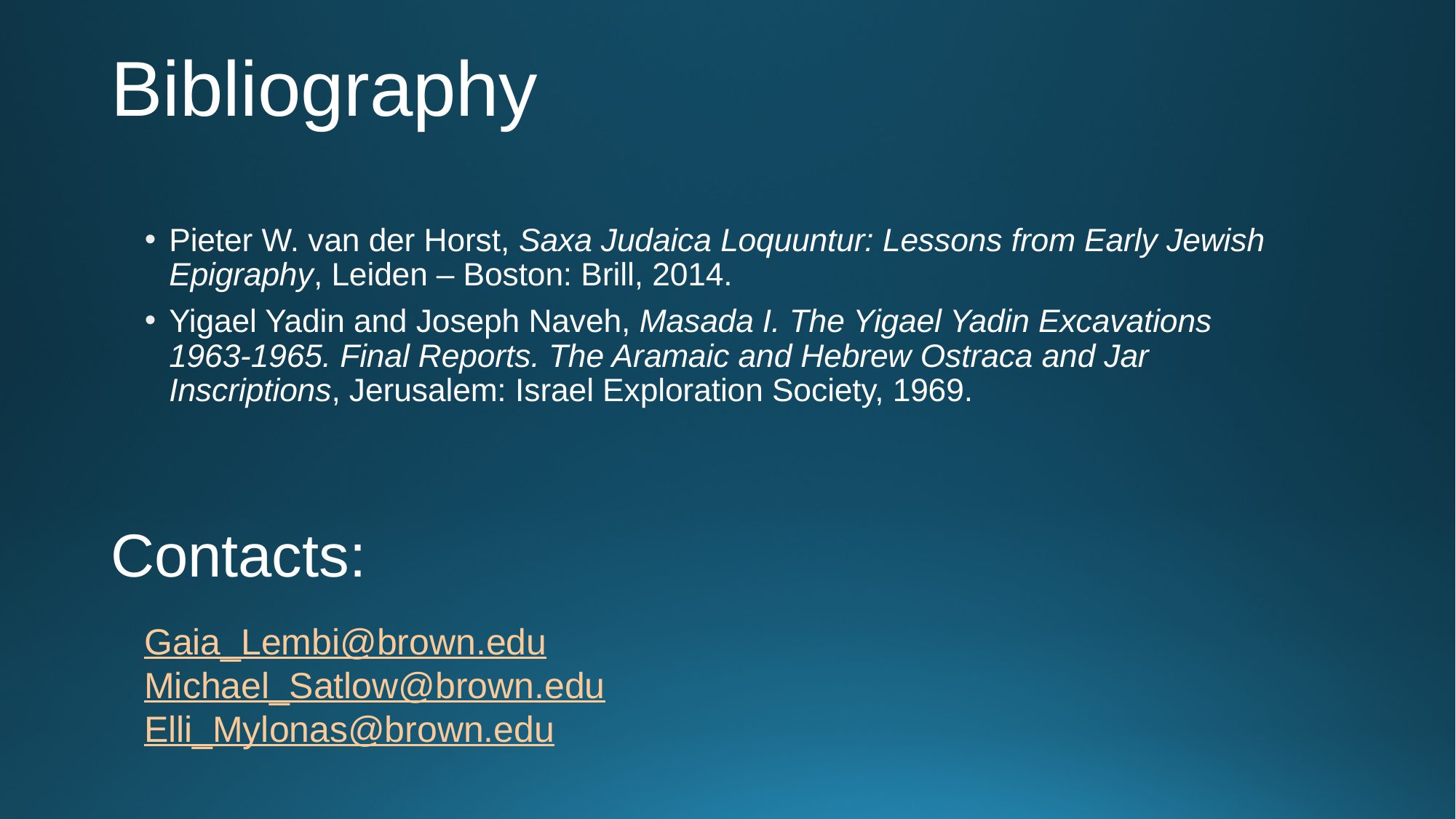

# Bibliography
Pieter W. van der Horst, Saxa Judaica Loquuntur: Lessons from Early Jewish Epigraphy, Leiden – Boston: Brill, 2014.
Yigael Yadin and Joseph Naveh, Masada I. The Yigael Yadin Excavations 1963-1965. Final Reports. The Aramaic and Hebrew Ostraca and Jar Inscriptions, Jerusalem: Israel Exploration Society, 1969.
Contacts:
Gaia_Lembi@brown.edu
Michael_Satlow@brown.edu
Elli_Mylonas@brown.edu